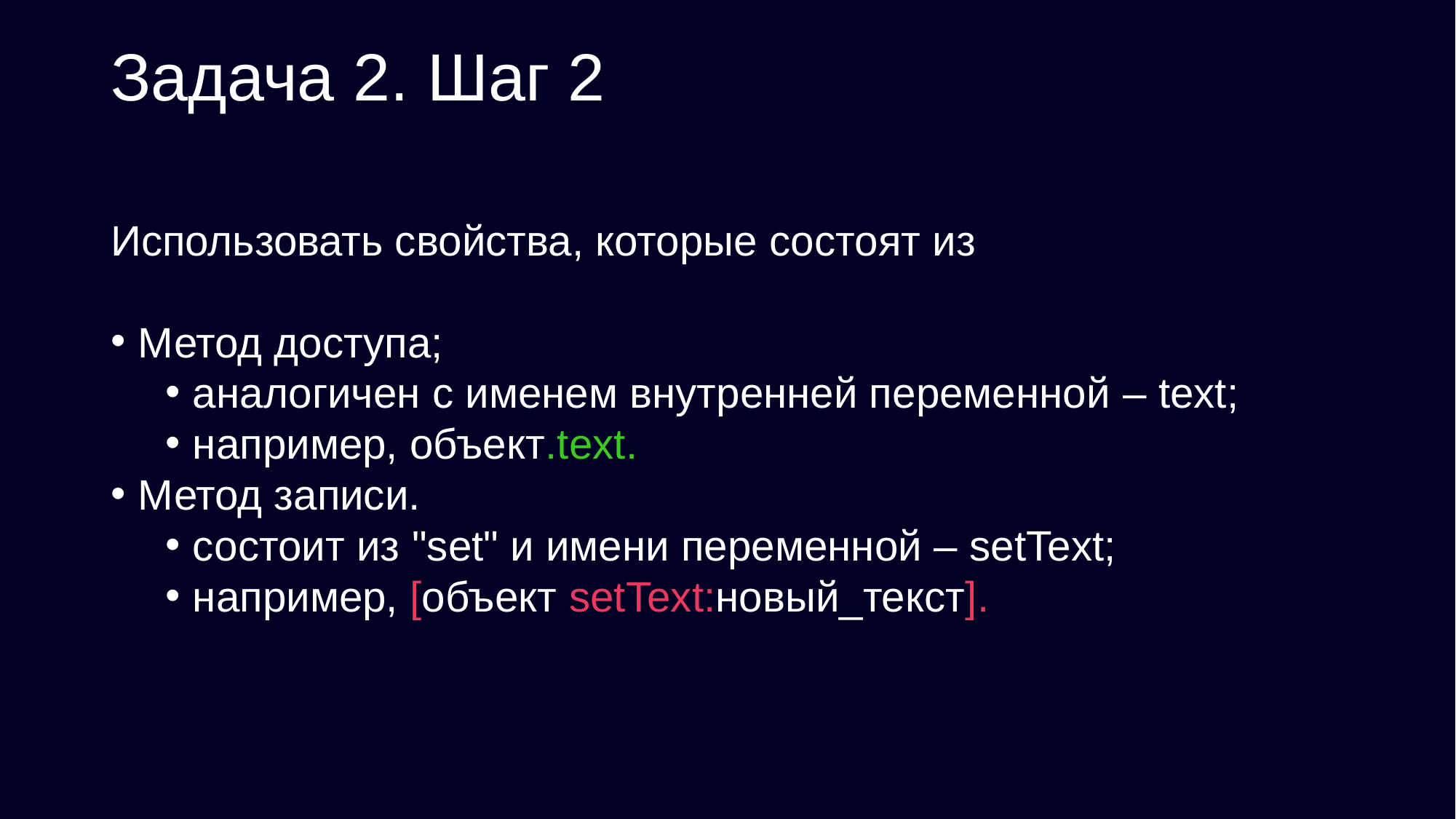

# Задача 2. Шаг 2
Использовать свойства, которые состоят из

Метод доступа;
аналогичен с именем внутренней переменной – text;
например, объект.text.
Метод записи.
состоит из "set" и имени переменной – setText;
например, [объект setText:новый_текст].